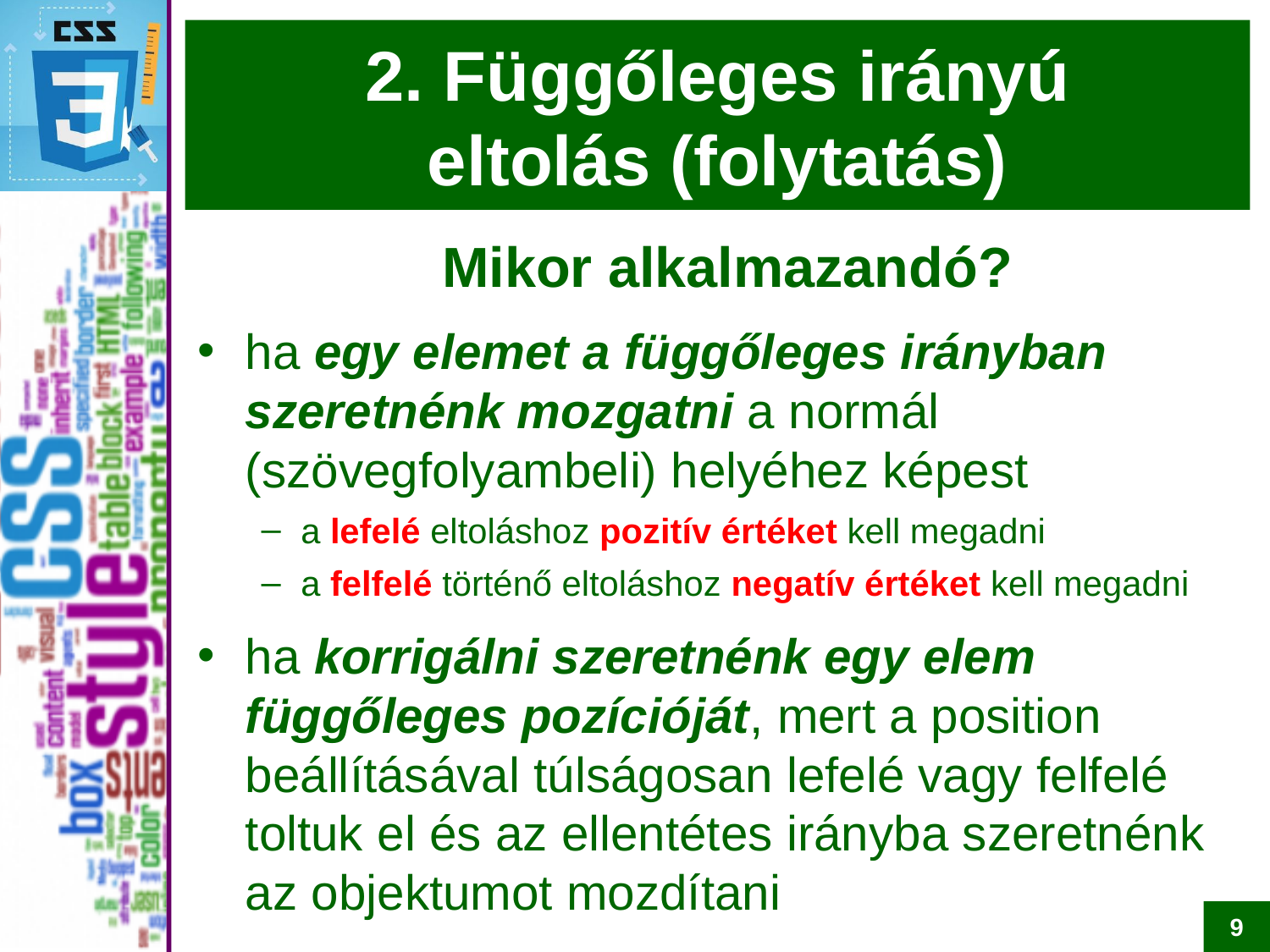

# 2. Függőleges irányú eltolás (folytatás)
Mikor alkalmazandó?
ha egy elemet a függőleges irányban
szeretnénk mozgatni a normál (szövegfolyambeli) helyéhez képest
a lefelé eltoláshoz pozitív értéket kell megadni
a felfelé történő eltoláshoz negatív értéket kell megadni
ha korrigálni szeretnénk egy elem függőleges pozícióját, mert a position beállításával túlságosan lefelé vagy felfelé toltuk el és az ellentétes irányba szeretnénk az objektumot mozdítani
9